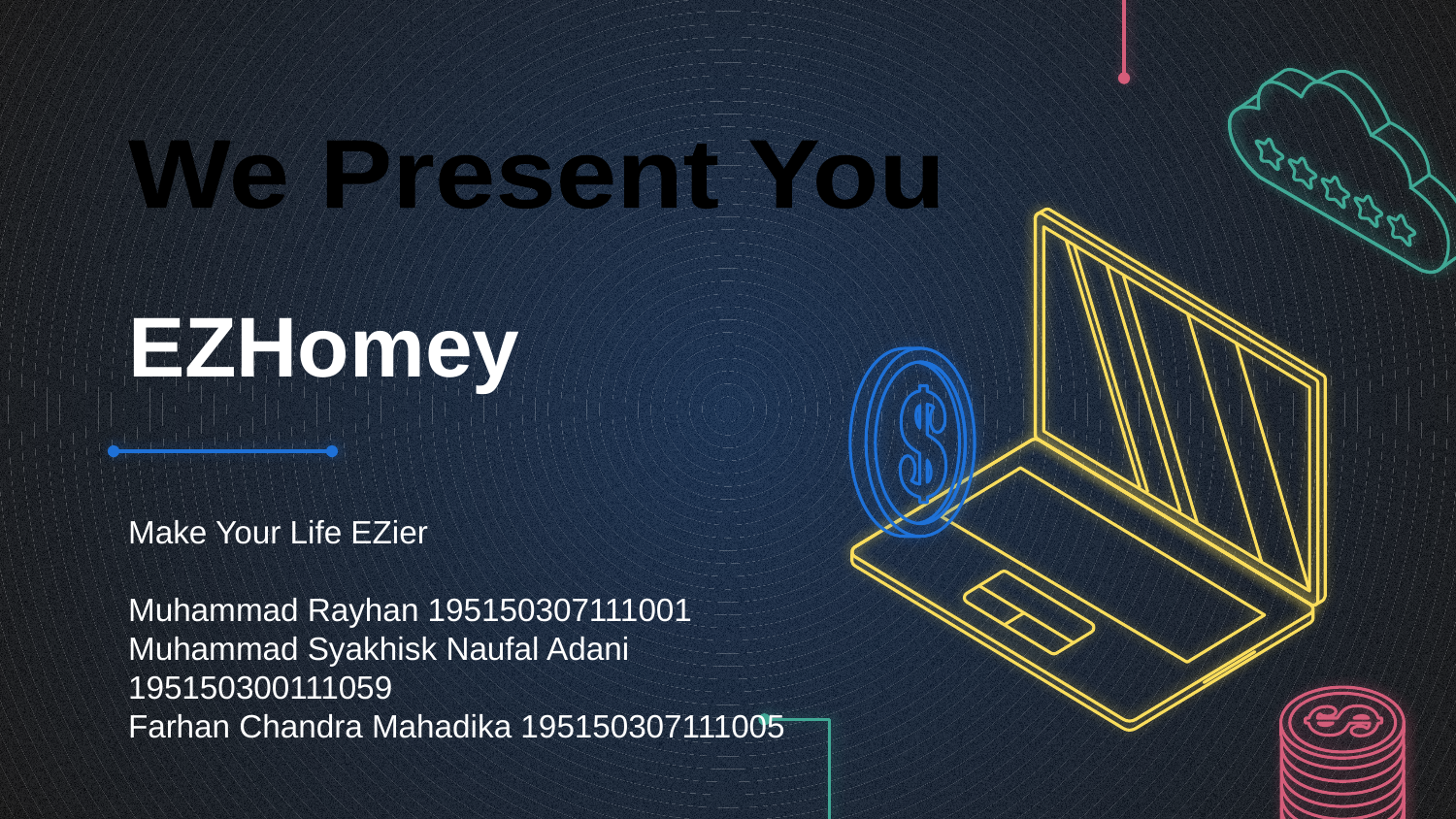

# EZHomey
We Present You

Make Your Life EZier

Muhammad Rayhan 195150307111001
Muhammad Syakhisk Naufal Adani 195150300111059
Farhan Chandra Mahadika 195150307111005